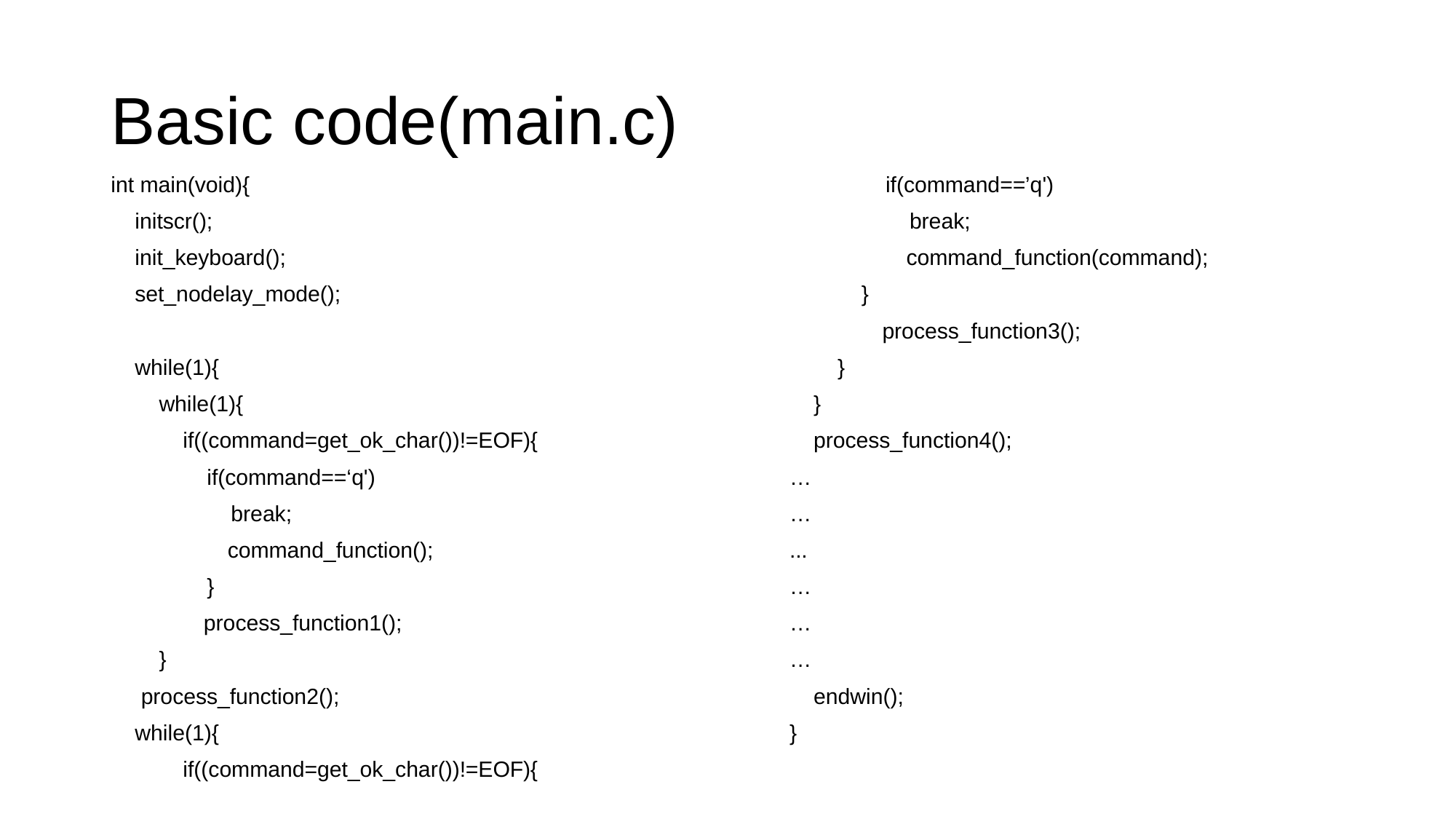

# Basic code(main.c)
int main(void){
    initscr();
    init_keyboard();
    set_nodelay_mode();

    while(1){
        while(1){
            if((command=get_ok_char())!=EOF){
                if(command==‘q')
                    break;
	    command_function();
                }
	process_function1();
        }
     process_function2();
    while(1){
            if((command=get_ok_char())!=EOF){
                if(command==’q')
                    break;
	    command_function(command);
            }
	process_function3();
        }
    }
    process_function4();
…
…
...
…
…
…
    endwin();
}